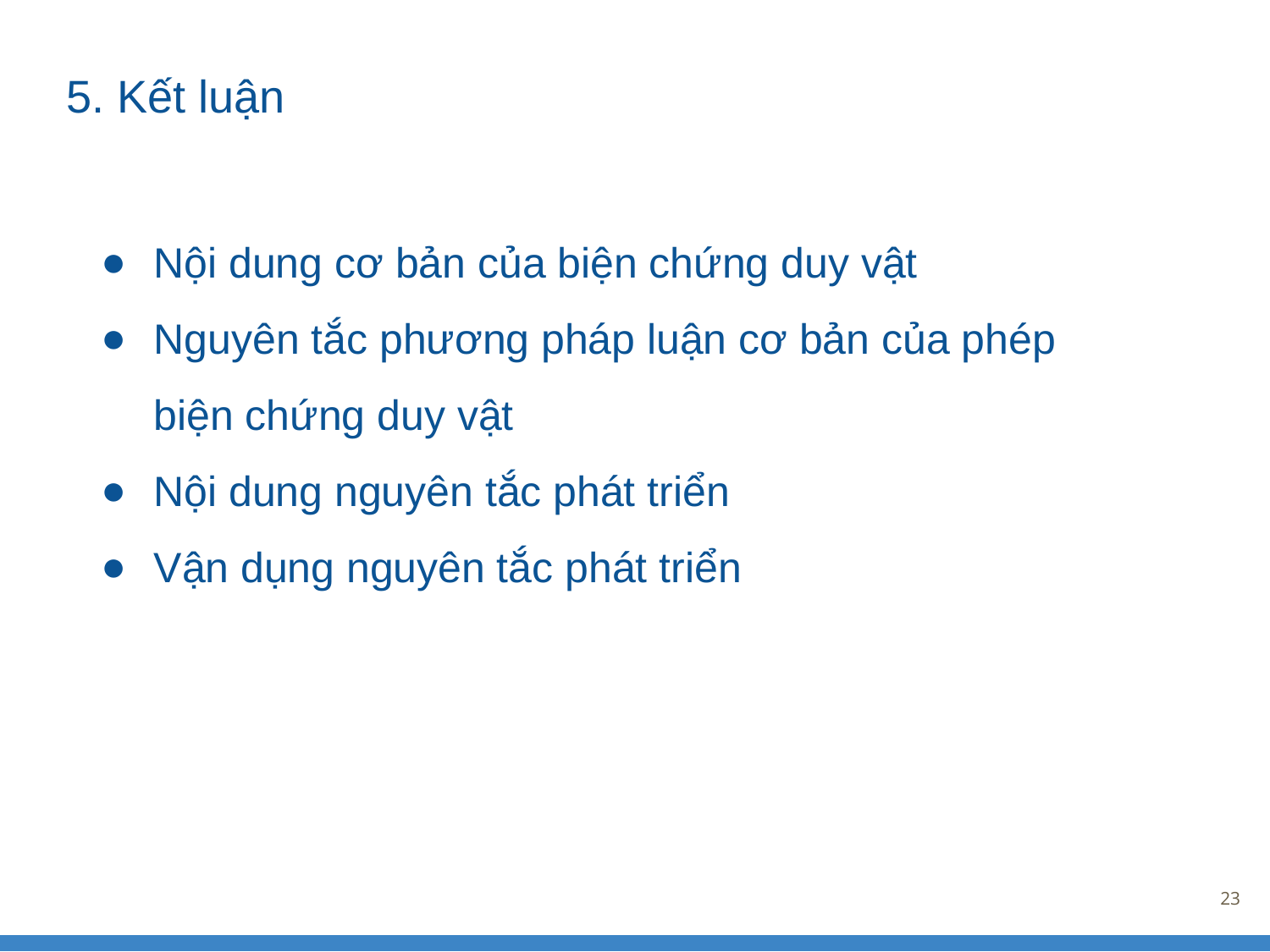

5. Kết luận
Nội dung cơ bản của biện chứng duy vật
Nguyên tắc phương pháp luận cơ bản của phép biện chứng duy vật
Nội dung nguyên tắc phát triển
Vận dụng nguyên tắc phát triển

23